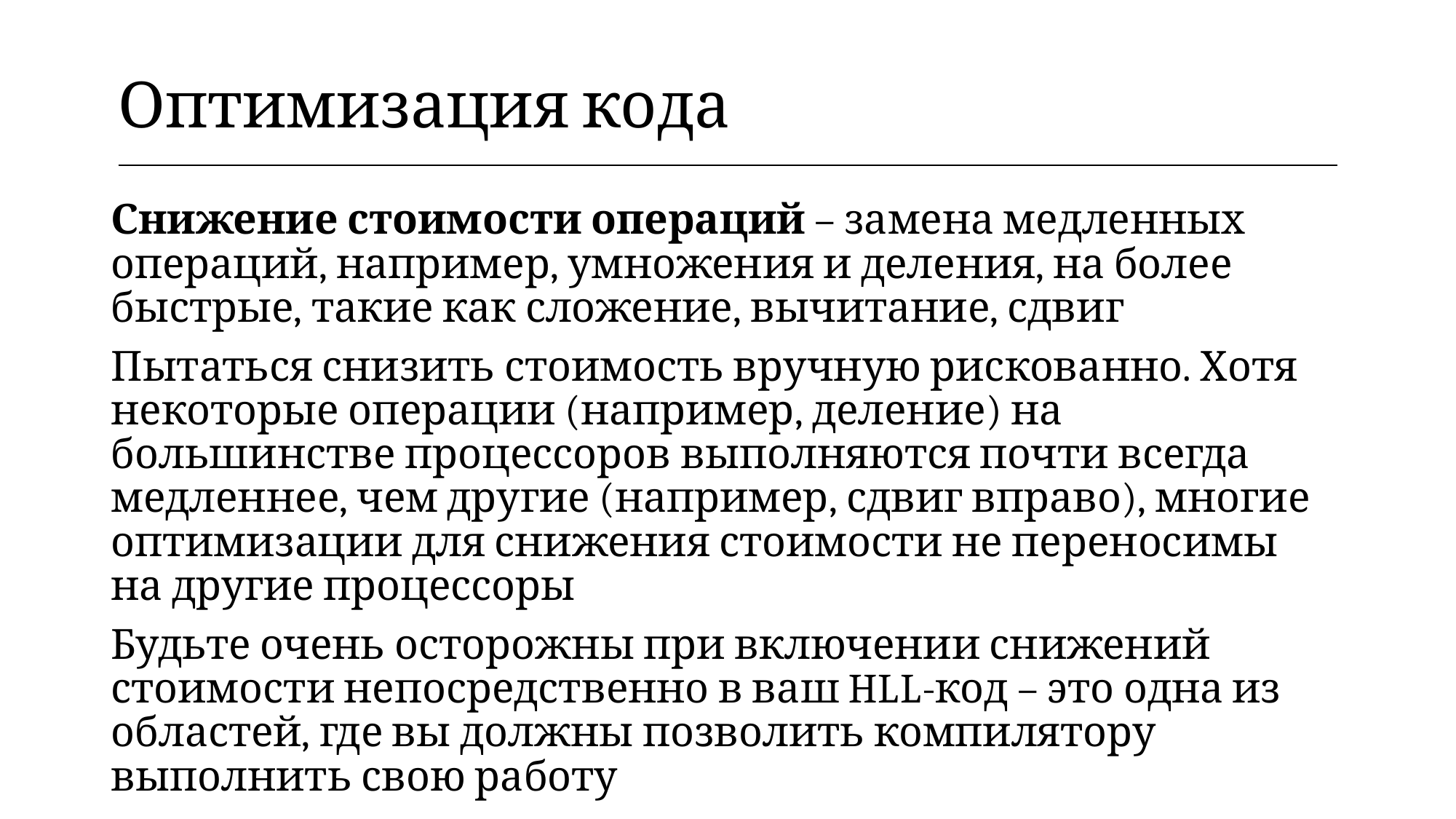

| Оптимизация кода |
| --- |
Снижение стоимости операций – замена медленных операций, например, умножения и деления, на более быстрые, такие как сложение, вычитание, сдвиг
Пытаться снизить стоимость вручную рискованно. Хотя некоторые операции (например, деление) на большинстве процессоров выполняются почти всегда медленнее, чем другие (например, сдвиг вправо), многие оптимизации для снижения стоимости не переносимы на другие процессоры
Будьте очень осторожны при включении снижений стоимости непосредственно в ваш HLL-код – это одна из областей, где вы должны позволить компилятору выполнить свою работу